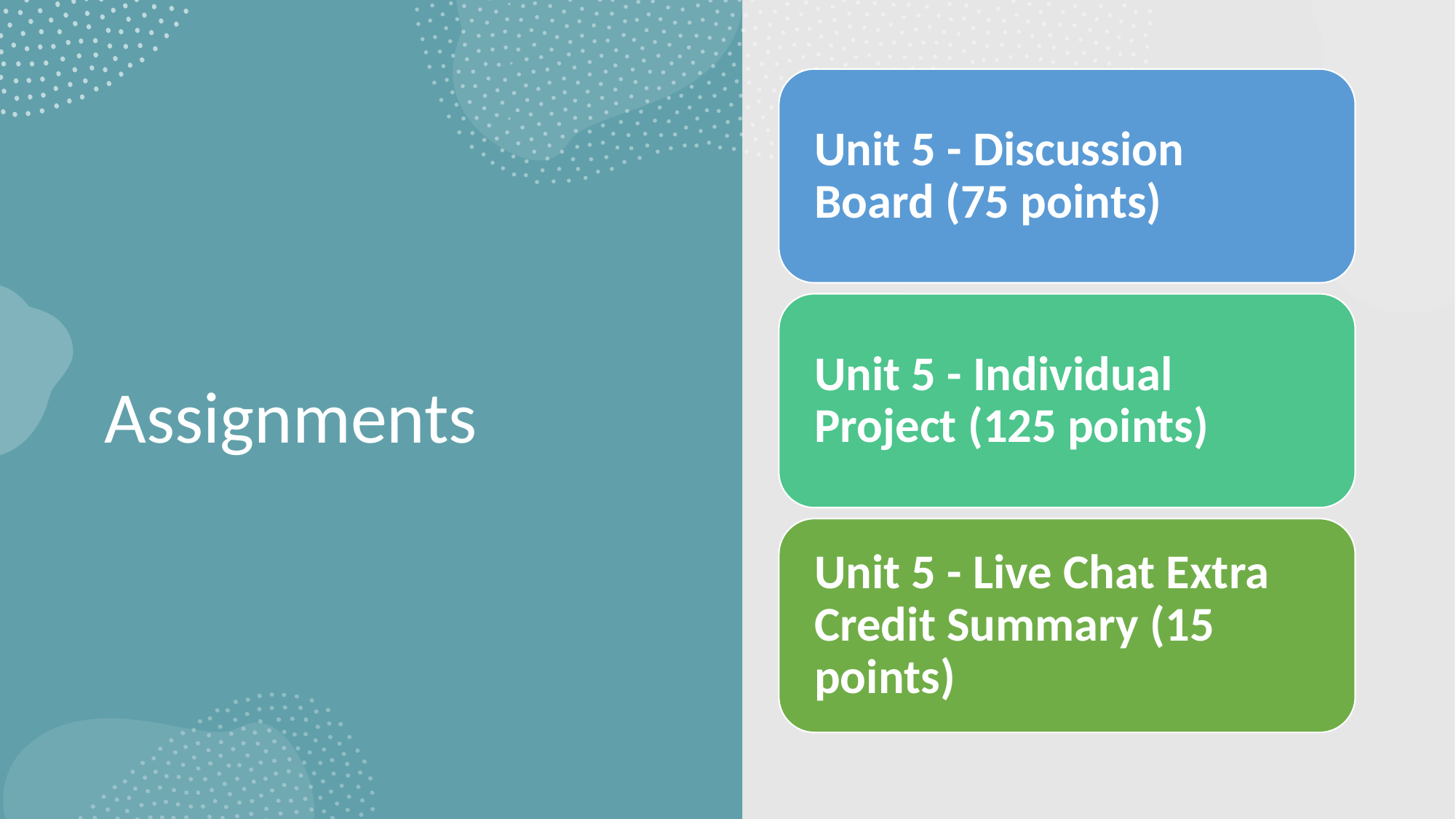

Unit 5 - Discussion Board (75 points)
Unit 5 - Individual Project (125 points)
Unit 5 - Live Chat Extra Credit Summary (15 points)
# Assignments